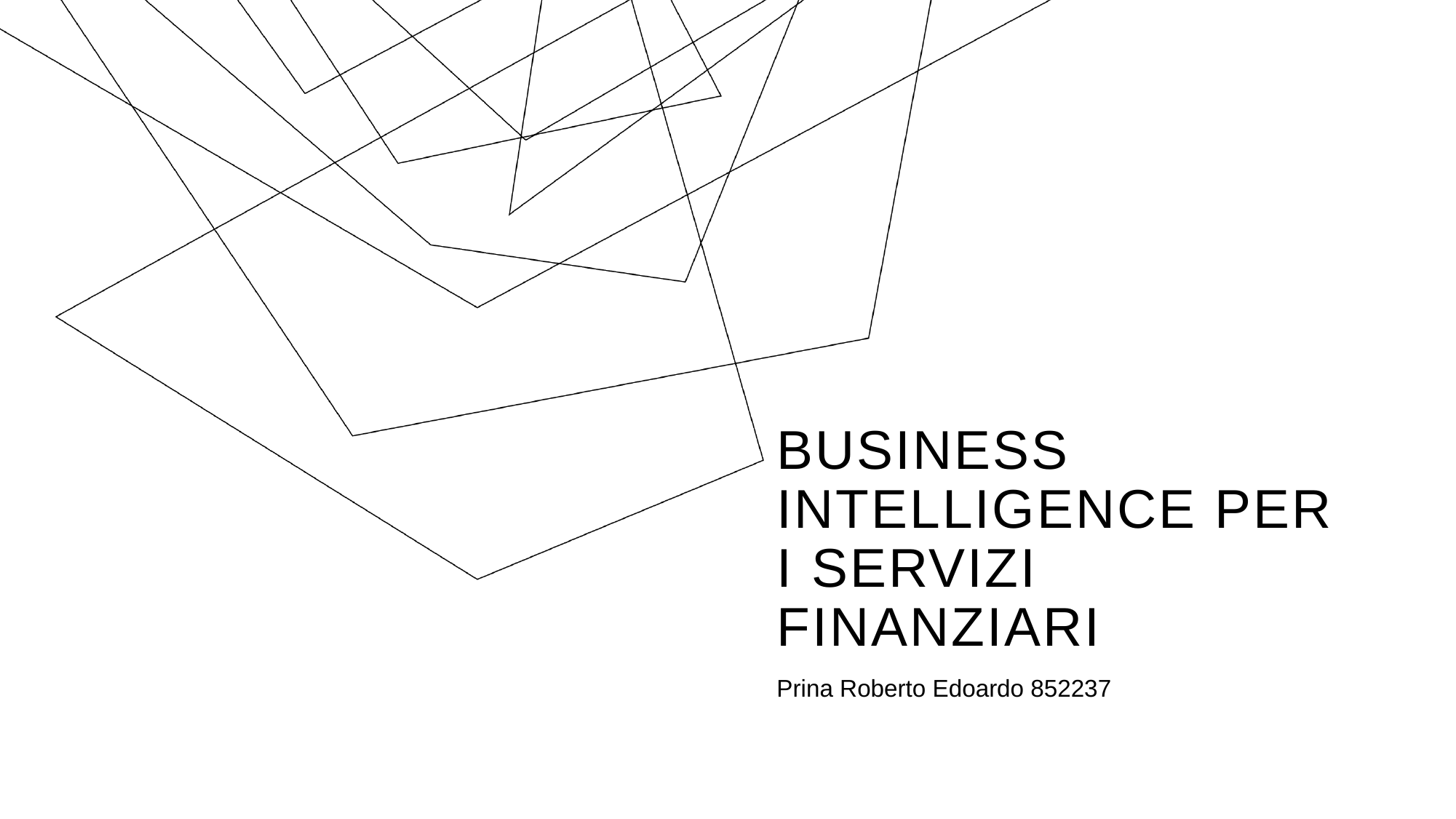

# Business Intelligence per I Servizi Finanziari
Prina Roberto Edoardo 852237